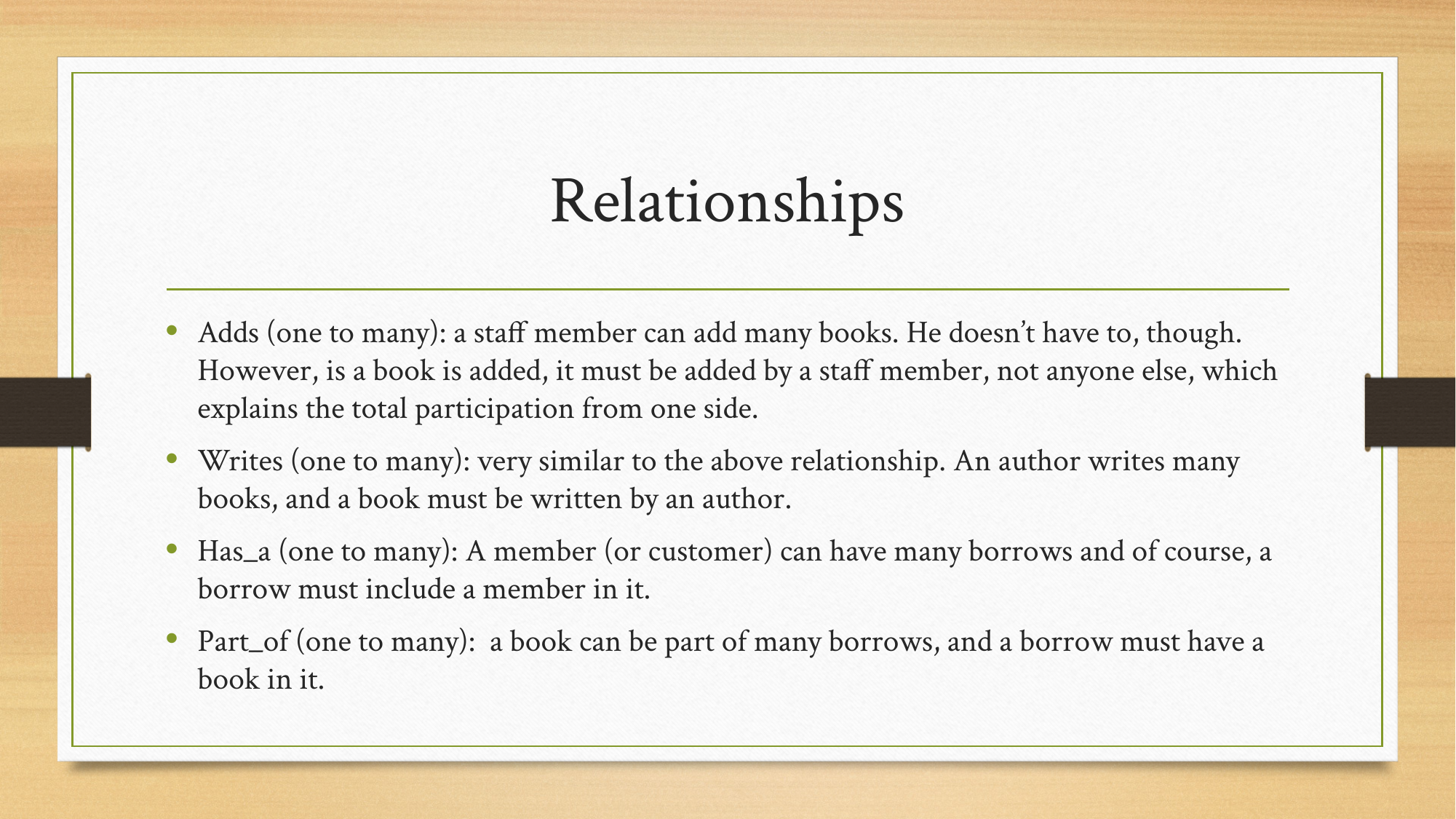

# Relationships
Adds (one to many): a staff member can add many books. He doesn’t have to, though. However, is a book is added, it must be added by a staff member, not anyone else, which explains the total participation from one side.
Writes (one to many): very similar to the above relationship. An author writes many books, and a book must be written by an author.
Has_a (one to many): A member (or customer) can have many borrows and of course, a borrow must include a member in it.
Part_of (one to many):  a book can be part of many borrows, and a borrow must have a book in it.